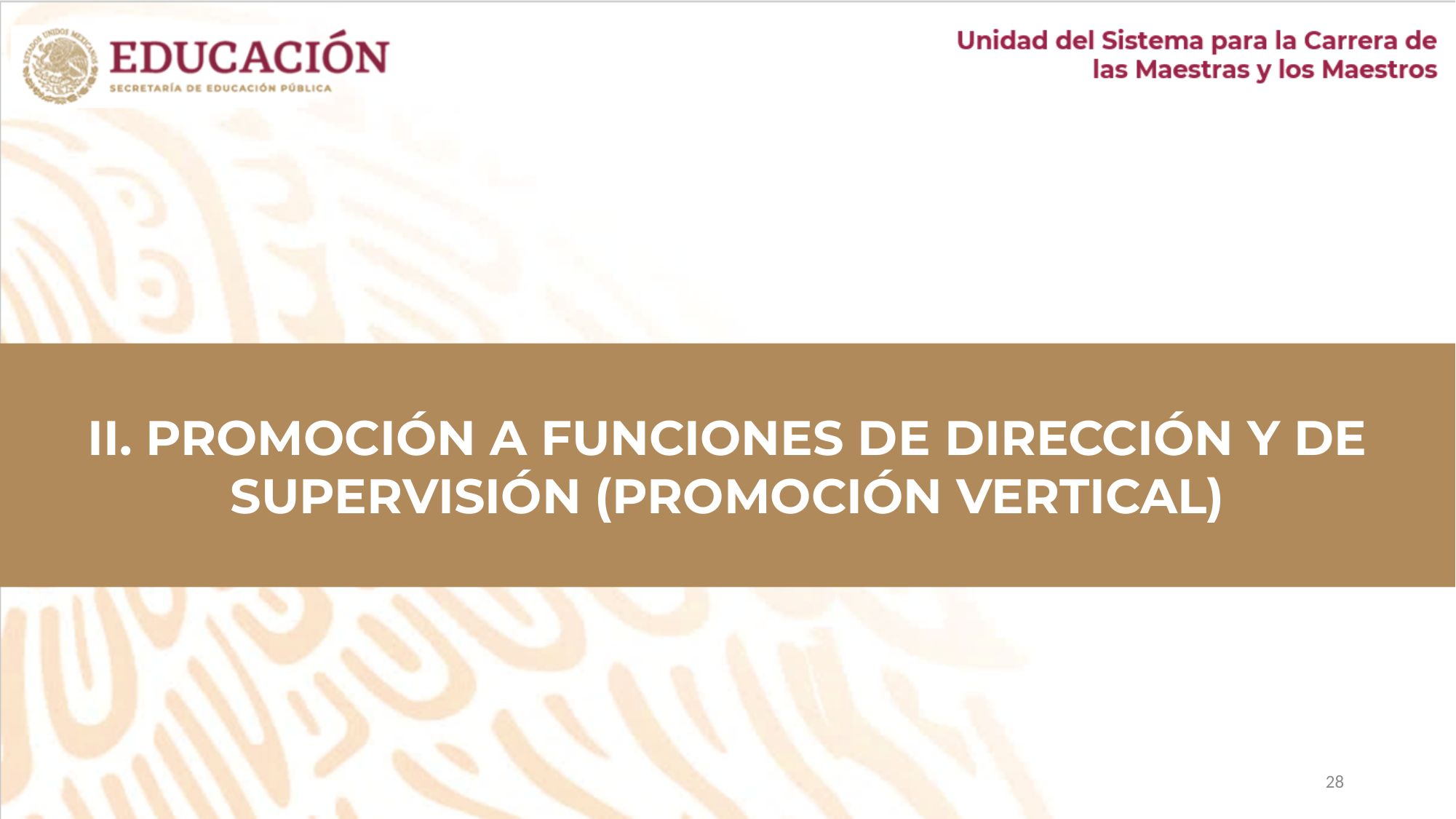

II. PROMOCIÓN A FUNCIONES DE DIRECCIÓN Y DE SUPERVISIÓN (PROMOCIÓN VERTICAL)

28